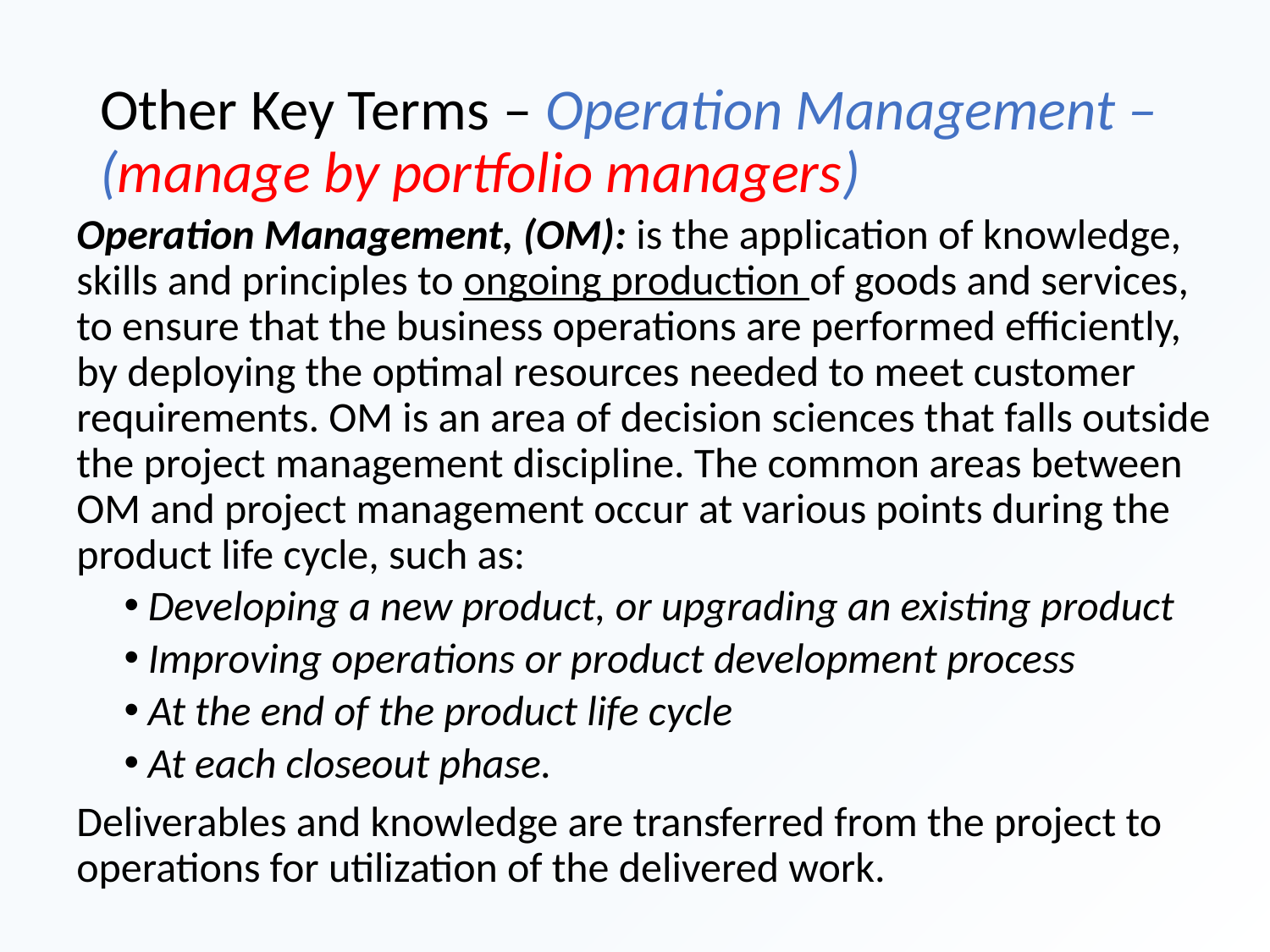

# Other Key Terms – Operation Management – (manage by portfolio managers)
Operation Management, (OM): is the application of knowledge, skills and principles to ongoing production of goods and services, to ensure that the business operations are performed efficiently, by deploying the optimal resources needed to meet customer requirements. OM is an area of decision sciences that falls outside the project management discipline. The common areas between OM and project management occur at various points during the product life cycle, such as:
Developing a new product, or upgrading an existing product
Improving operations or product development process
At the end of the product life cycle
At each closeout phase.
Deliverables and knowledge are transferred from the project to operations for utilization of the delivered work.